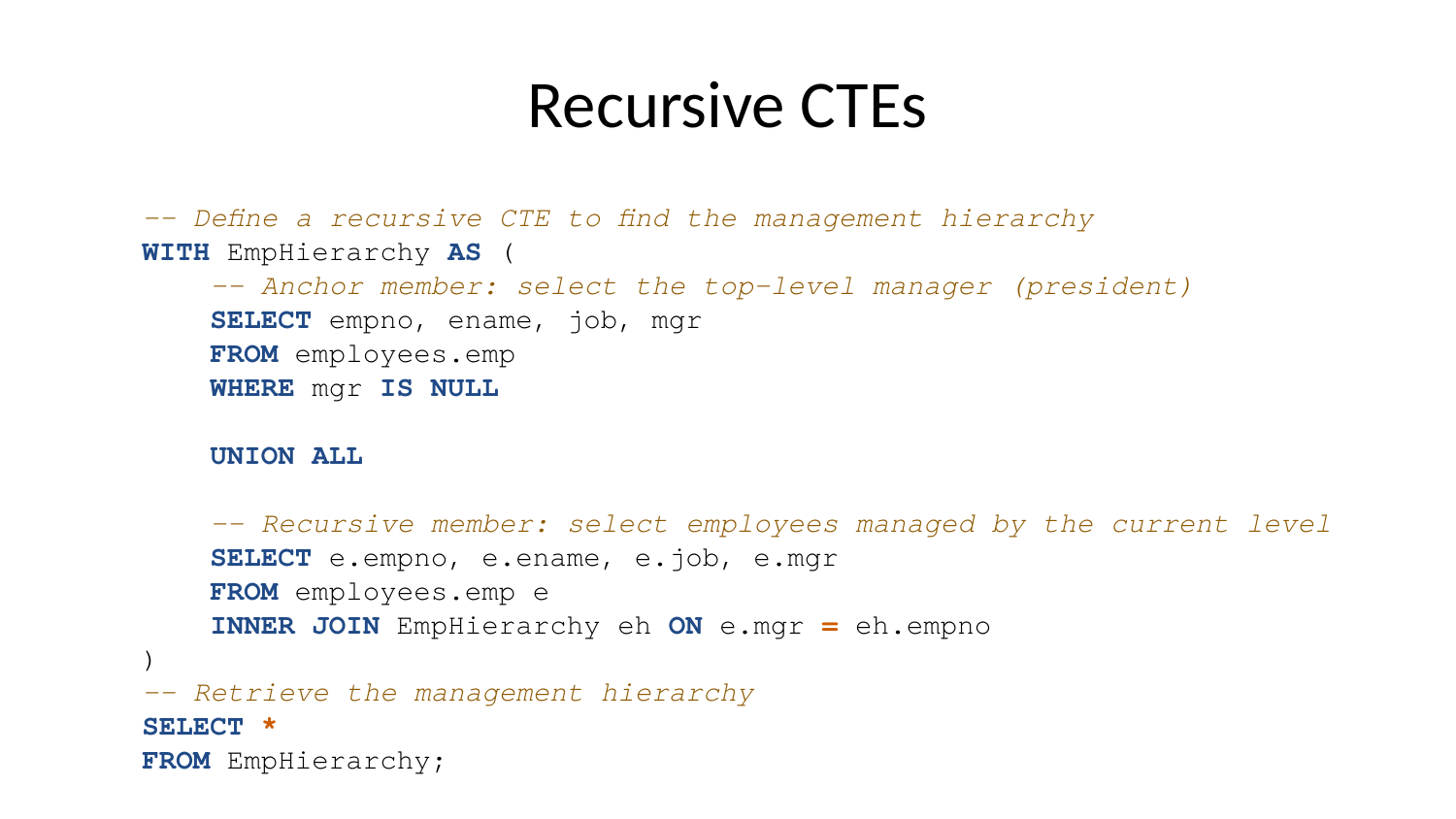

# Recursive CTEs
-- Define a recursive CTE to find the management hierarchy
WITH EmpHierarchy AS (
    -- Anchor member: select the top-level manager (president)
    SELECT empno, ename, job, mgr
    FROM employees.emp
    WHERE mgr IS NULL
    UNION ALL
    -- Recursive member: select employees managed by the current level
    SELECT e.empno, e.ename, e.job, e.mgr
    FROM employees.emp e
    INNER JOIN EmpHierarchy eh ON e.mgr = eh.empno
)
-- Retrieve the management hierarchy
SELECT *
FROM EmpHierarchy;